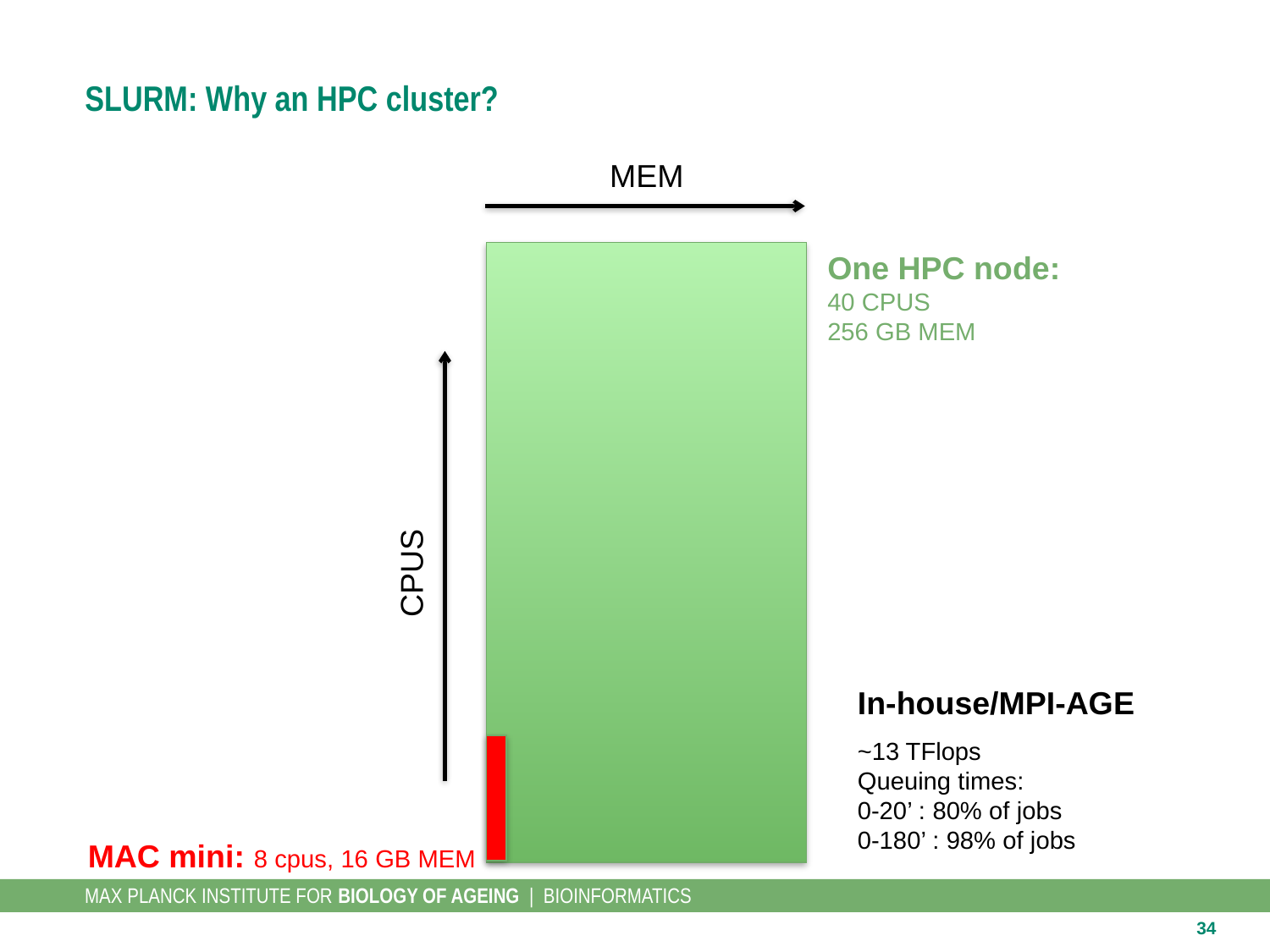

# SLURM: Why an HPC cluster?
MEM
One HPC node:
40 CPUS
256 GB MEM

CPUS
In-house/MPI-AGE
~13 TFlops
Queuing times:
0-20’ : 80% of jobs
0-180’ : 98% of jobs

MAC mini: 8 cpus, 16 GB MEM
34